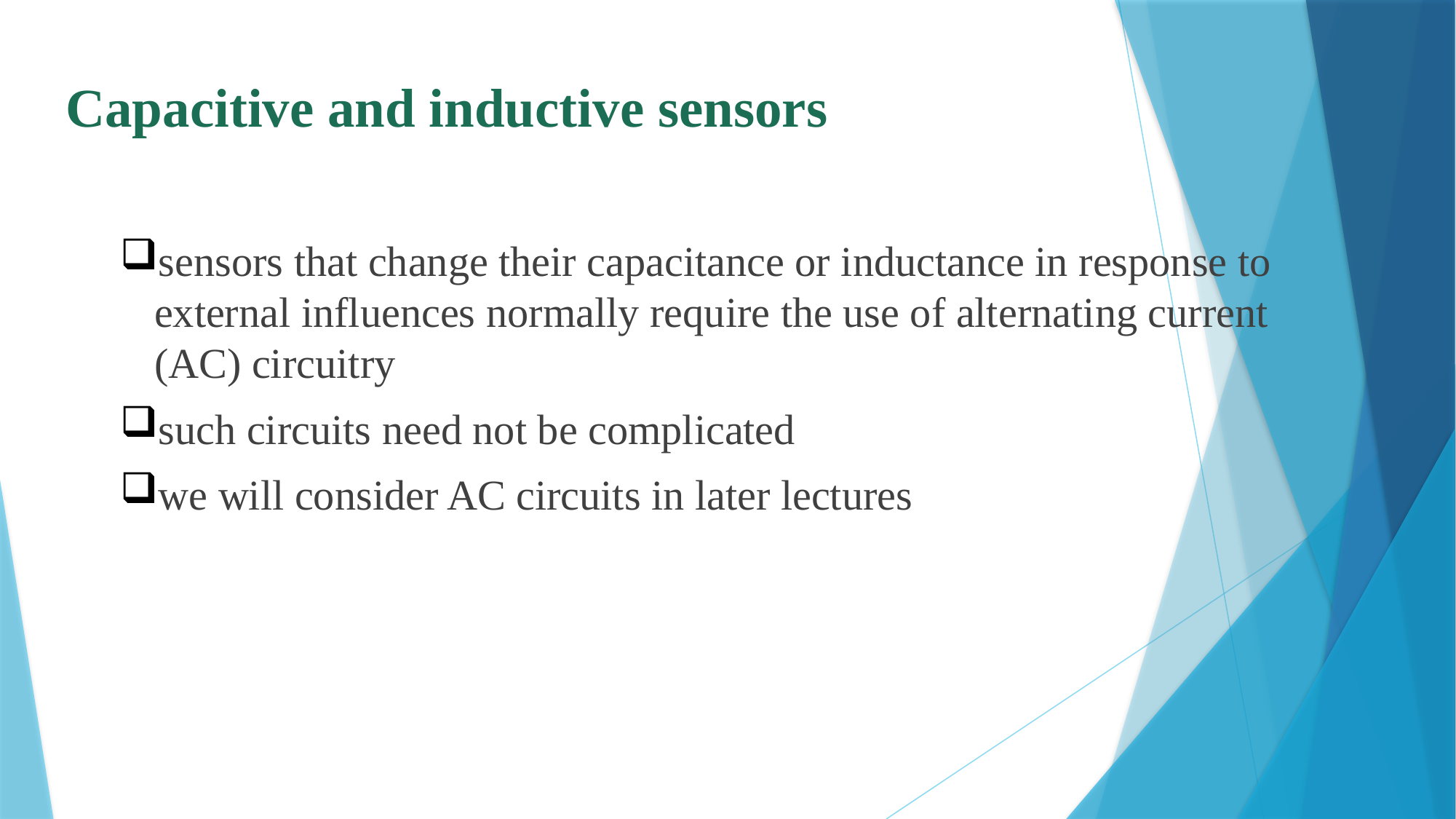

Capacitive and inductive sensors

sensors that change their capacitance or inductance in response to external influences normally require the use of alternating current (AC) circuitry
such circuits need not be complicated
we will consider AC circuits in later lectures